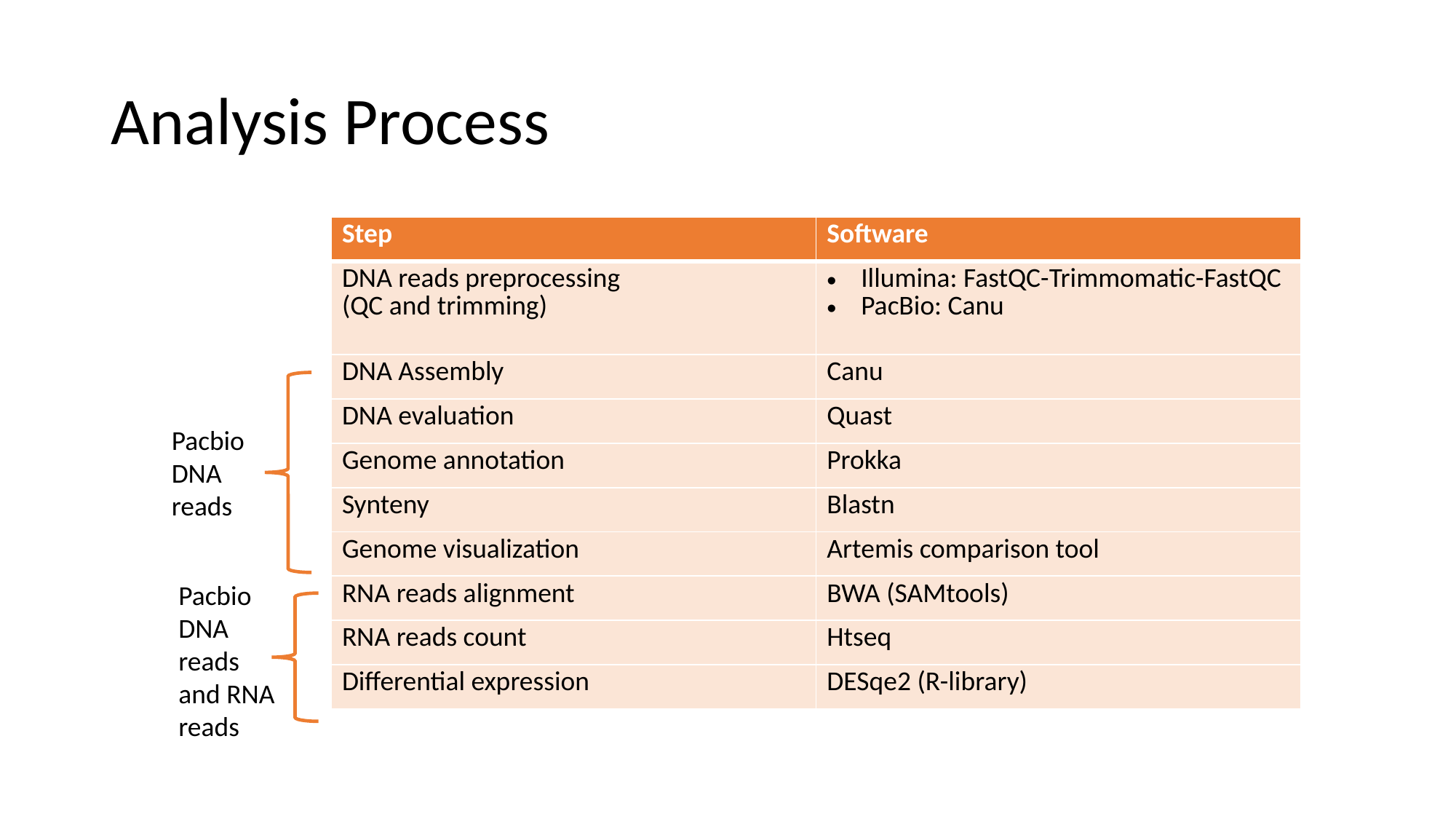

# Analysis Process
| Step | Software |
| --- | --- |
| DNA reads preprocessing (QC and trimming) | Illumina: FastQC-Trimmomatic-FastQC PacBio: Canu |
| DNA Assembly | Canu |
| DNA evaluation | Quast |
| Genome annotation | Prokka |
| Synteny | Blastn |
| Genome visualization | Artemis comparison tool |
| RNA reads alignment | BWA (SAMtools) |
| RNA reads count | Htseq |
| Differential expression | DESqe2 (R-library) |

Pacbio DNA reads
Pacbio DNA reads and RNA reads